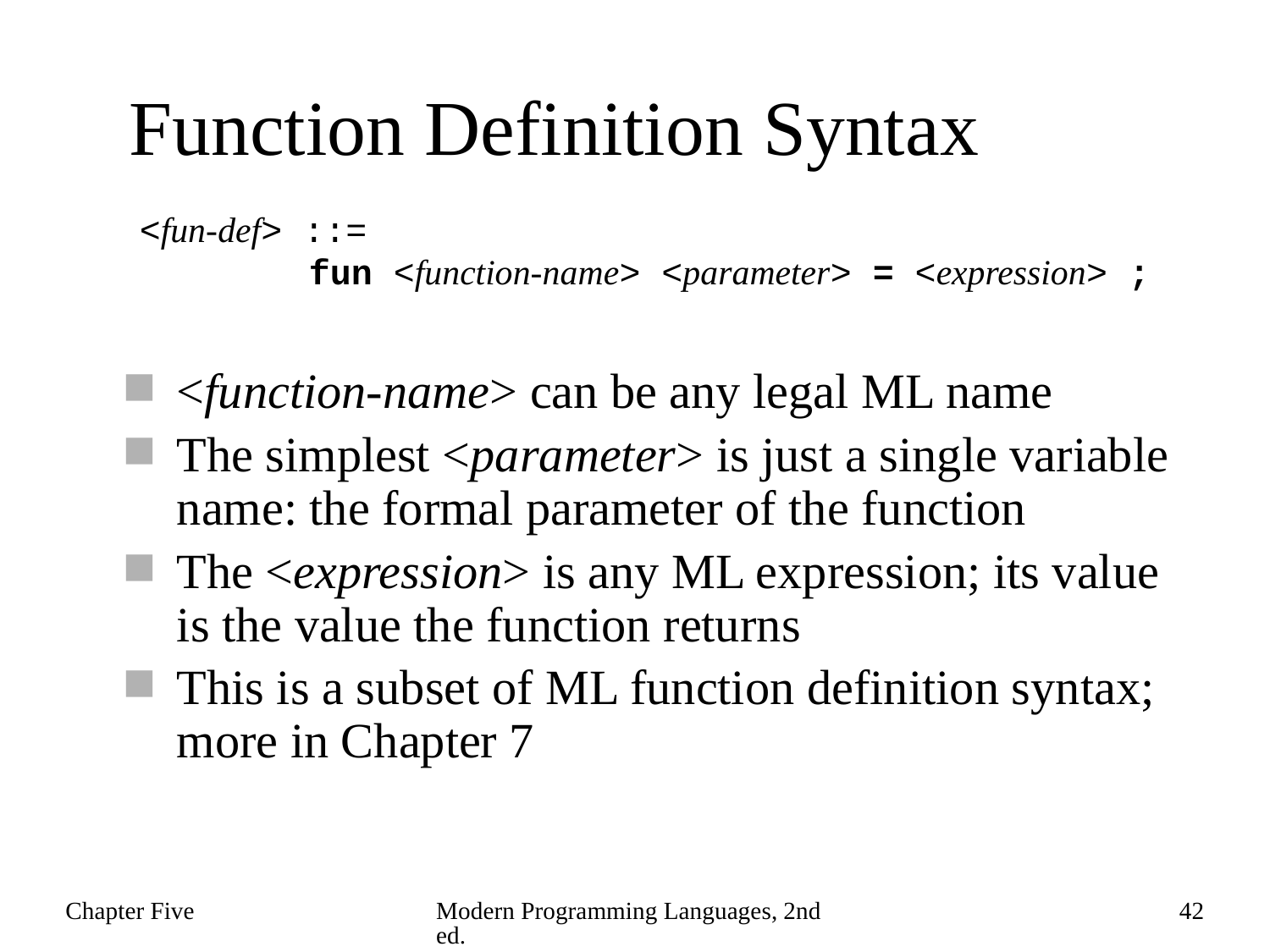

# Function Definition Syntax
<fun-def> ::=
        fun <function-name> <parameter> = <expression> ;
<function-name> can be any legal ML name
The simplest <parameter> is just a single variable name: the formal parameter of the function
The <expression> is any ML expression; its value is the value the function returns
This is a subset of ML function definition syntax; more in Chapter 7
Chapter Five
Modern Programming Languages, 2nd ed.
42